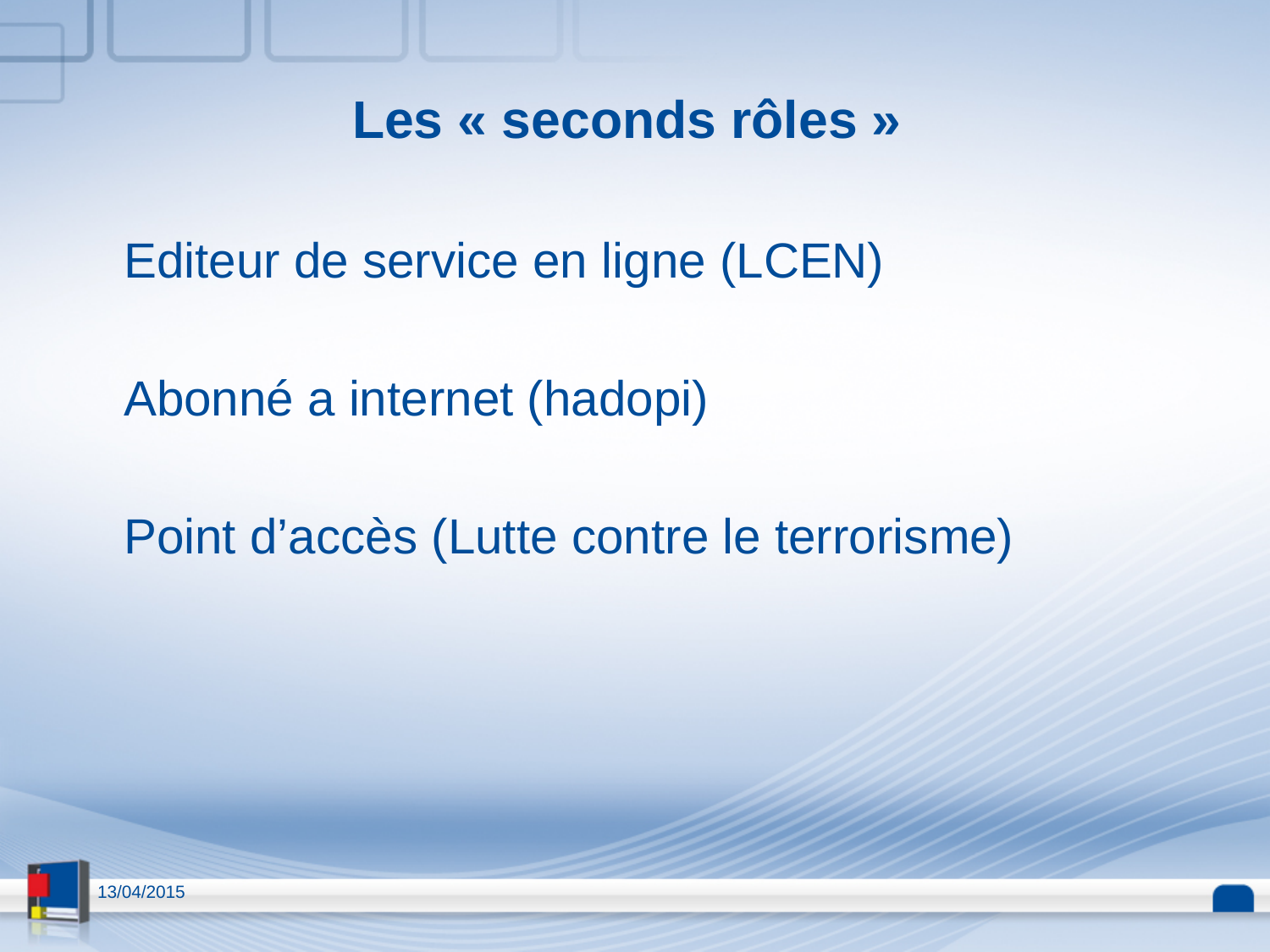

Editeur de service en ligne (LCEN)

	Abonné a internet (hadopi)

	Point d’accès (Lutte contre le terrorisme)
Les « seconds rôles »
13/04/2015